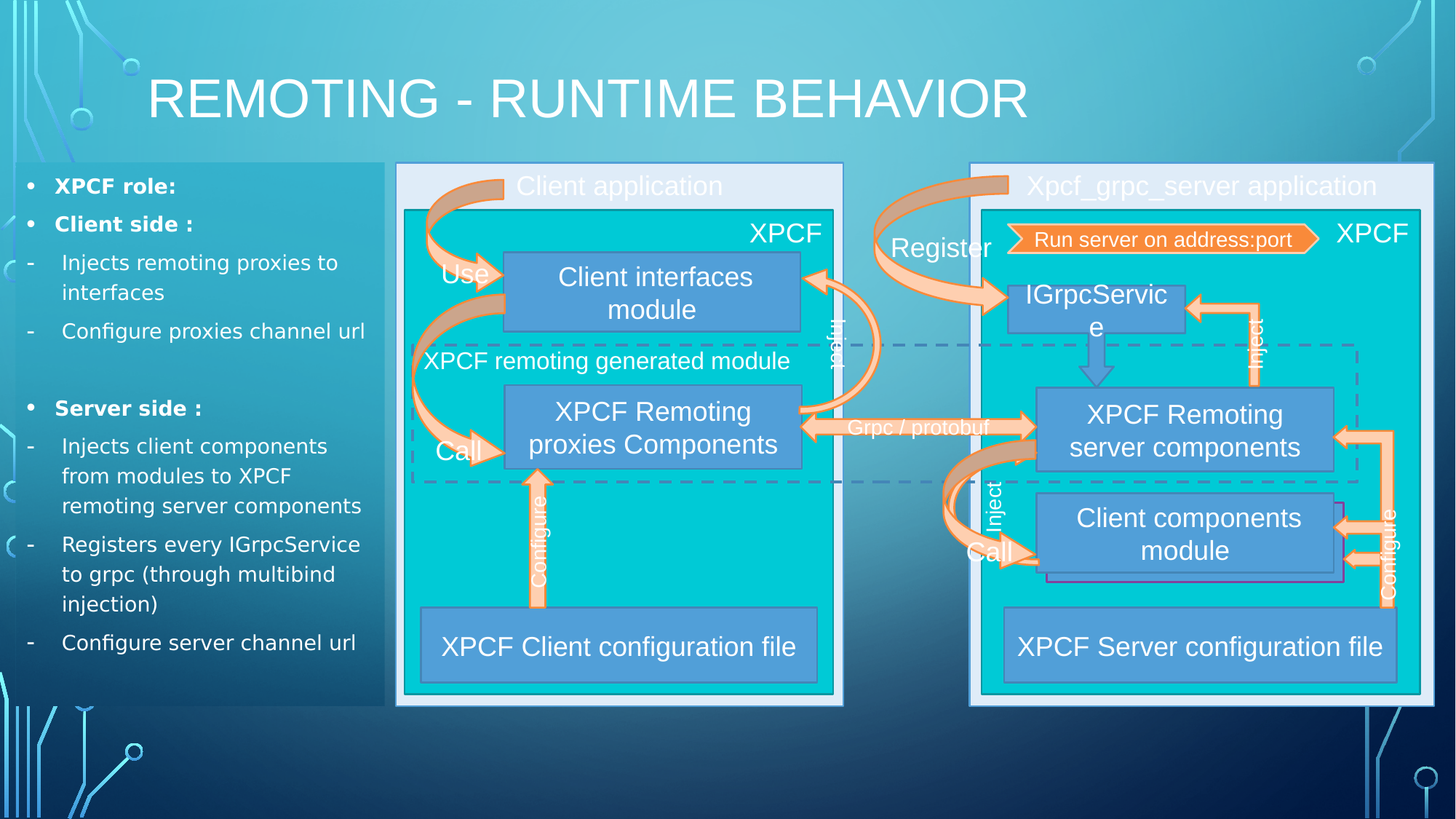

Remoting - runtime behavior

XPCF role:
Client side :
Injects remoting proxies to interfaces
Configure proxies channel url

Server side :
Injects client components from modules to XPCF remoting server components
Registers every IGrpcService to grpc (through multibind injection)
Configure server channel url

Client application
Xpcf_grpc_server application
XPCF
XPCF
 Client interfaces module
IGrpcService
XPCF remoting generated module
XPCF Remoting proxies Components
XPCF Remoting server components
 Client components module

XPCF Client configuration file
XPCF Server configuration file
Register
Use
Run server on address:port
Inject
Call
Inject
Grpc / protobuf
Inject
Call
Configure

Configure